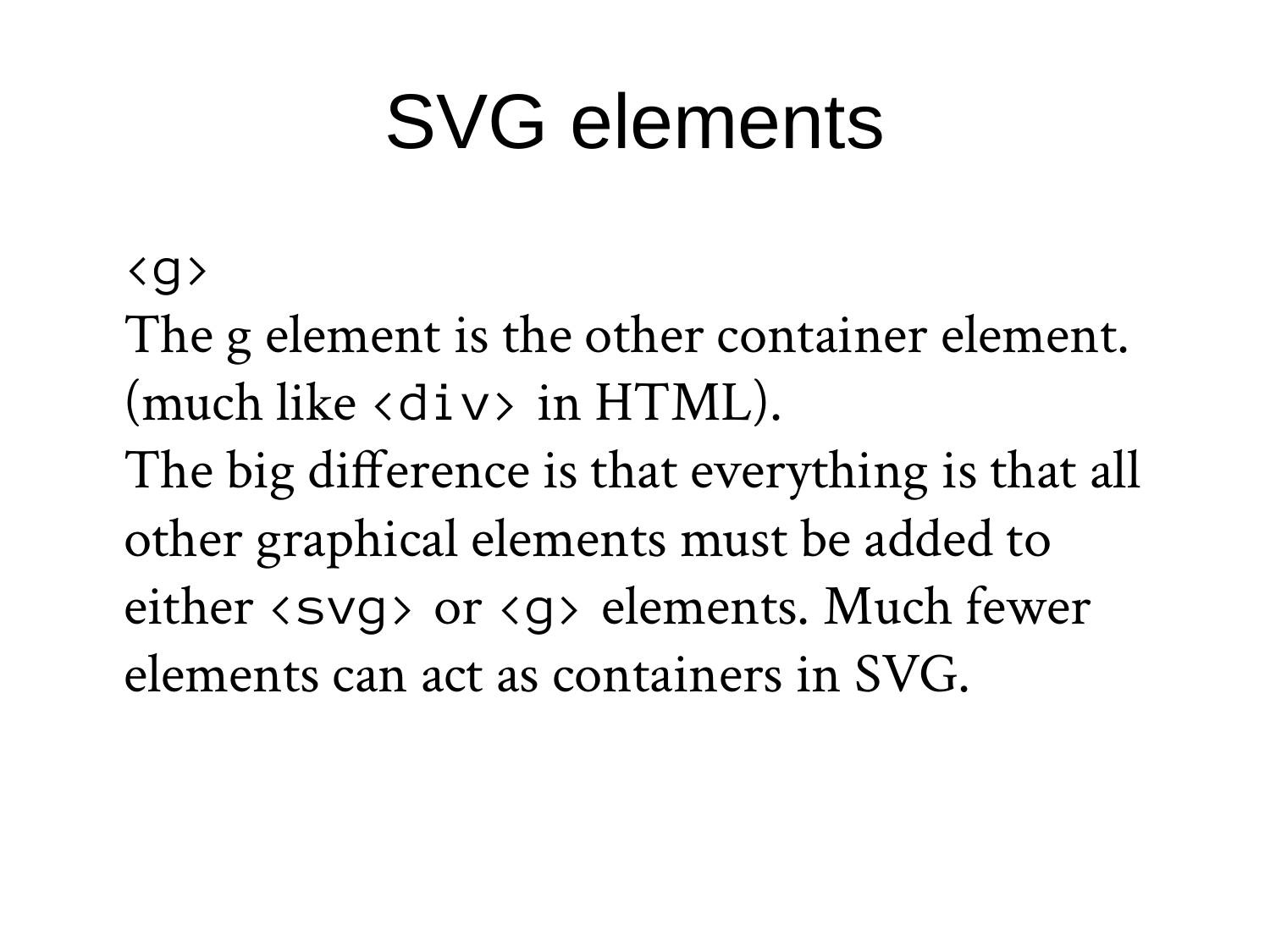

# SVG elements
<g>
The g element is the other container element. (much like <div> in HTML).
The big difference is that everything is that all other graphical elements must be added to either <svg> or <g> elements. Much fewer elements can act as containers in SVG.